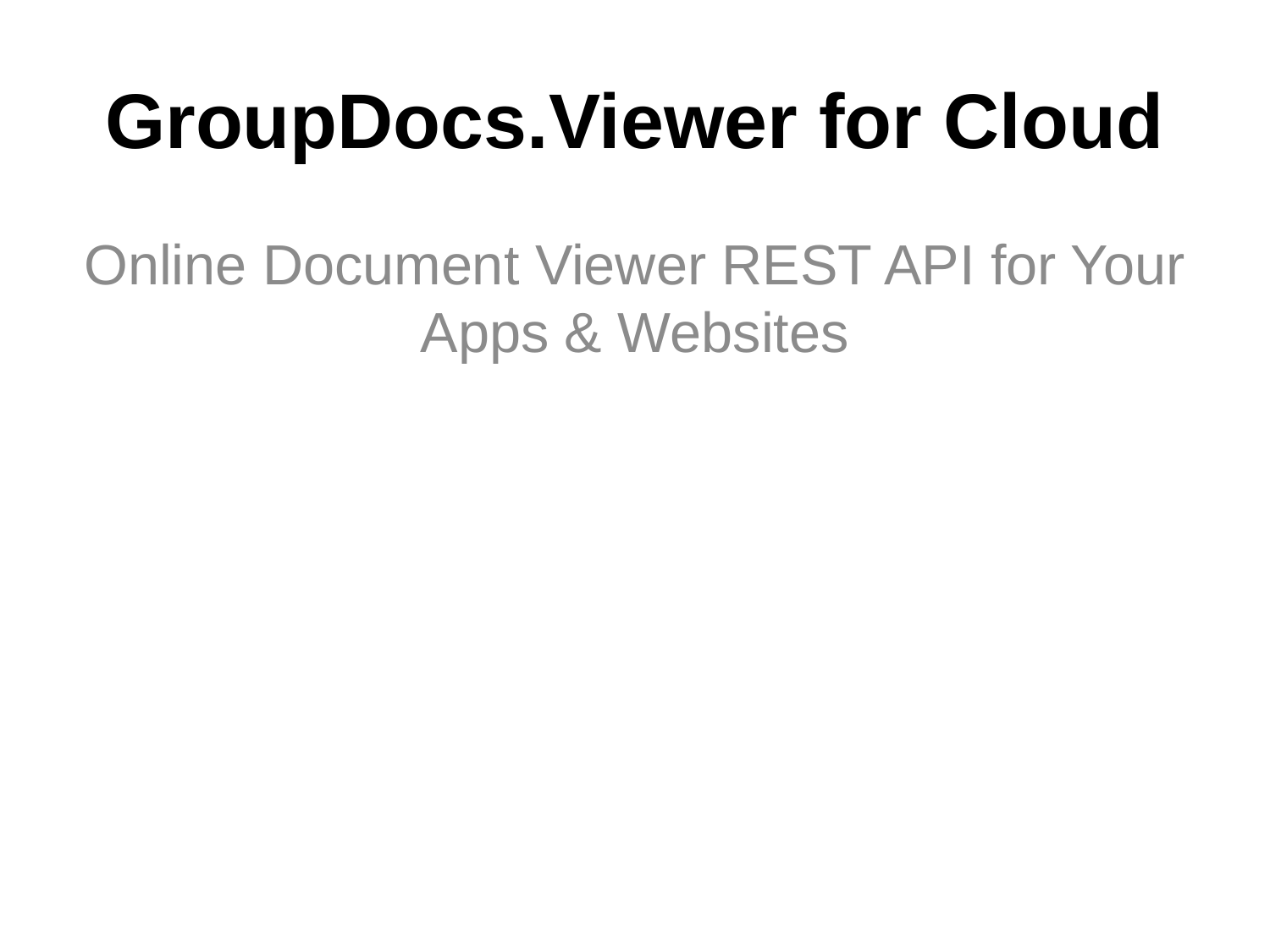

# GroupDocs.Viewer for Cloud
Online Document Viewer REST API for Your Apps & Websites